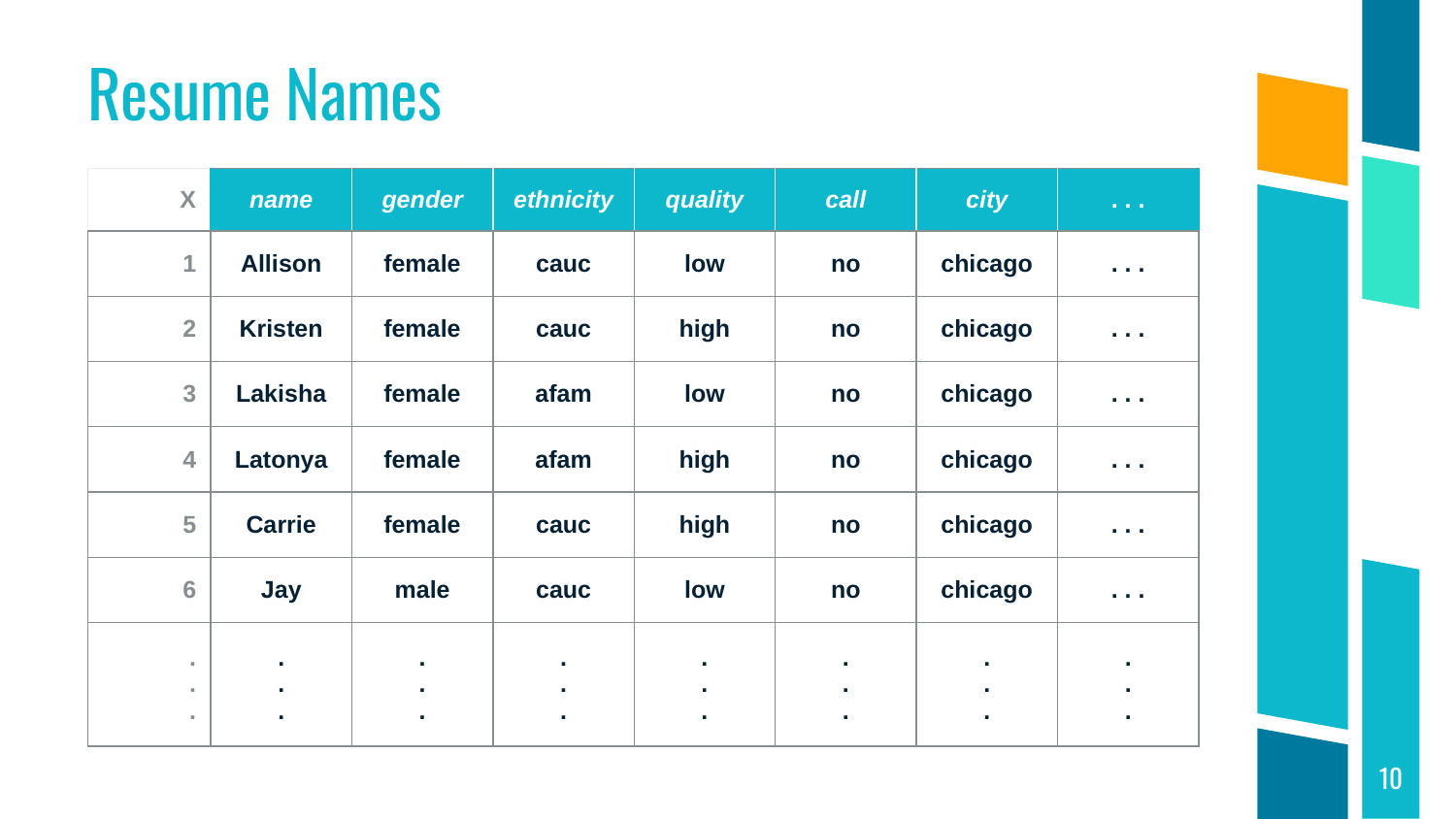

Resume Names
| X | name | gender | ethnicity | quality | call | city | . . . |
| --- | --- | --- | --- | --- | --- | --- | --- |
| 1 | Allison | female | cauc | low | no | chicago | . . . |
| 2 | Kristen | female | cauc | high | no | chicago | . . . |
| 3 | Lakisha | female | afam | low | no | chicago | . . . |
| 4 | Latonya | female | afam | high | no | chicago | . . . |
| 5 | Carrie | female | cauc | high | no | chicago | . . . |
| 6 | Jay | male | cauc | low | no | chicago | . . . |
| . . . | . . . | . . . | . . . | . . . | . . . | . . . | . . . |
10